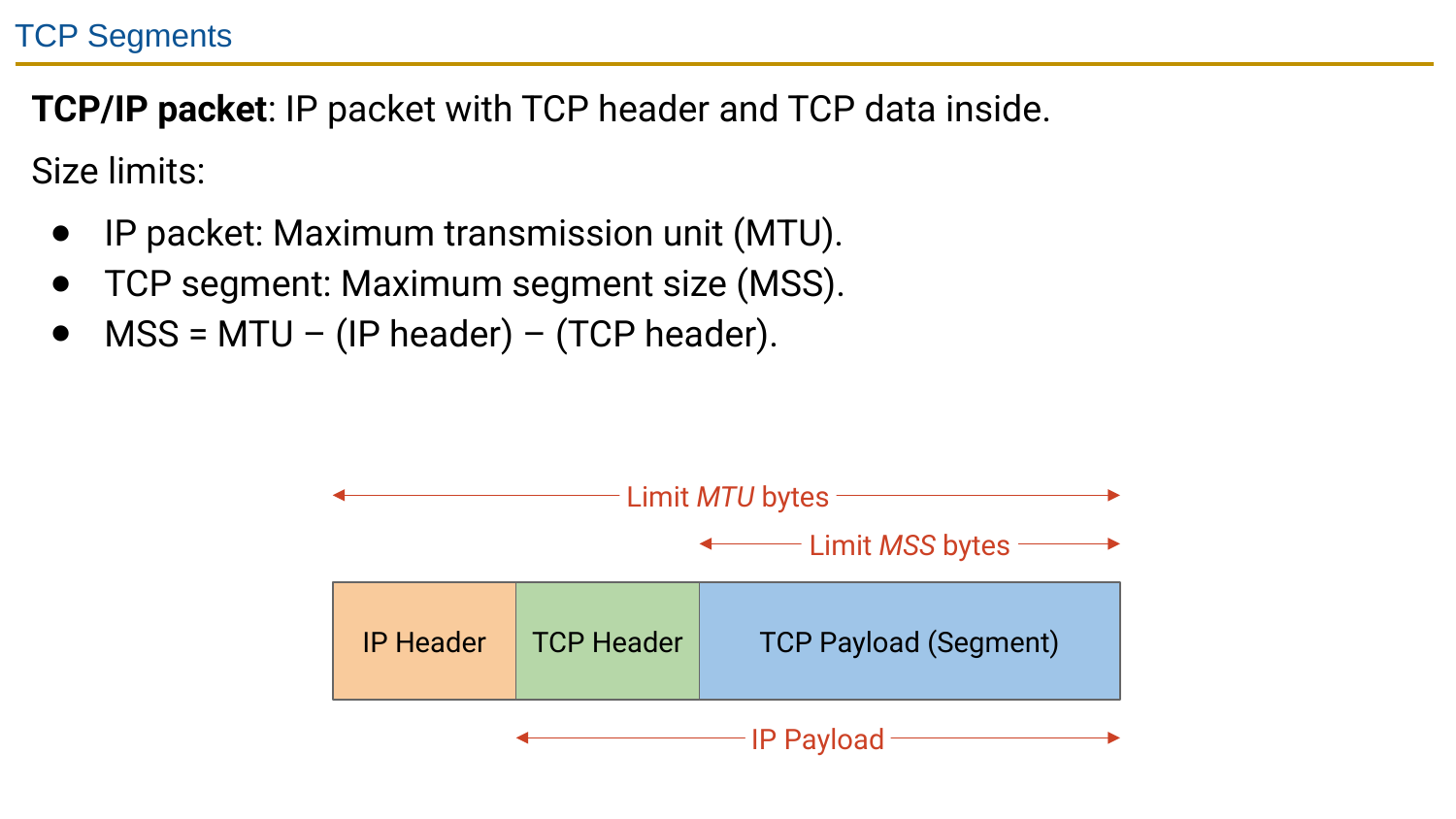

# TCP Segments
TCP/IP packet: IP packet with TCP header and TCP data inside.
Size limits:
IP packet: Maximum transmission unit (MTU).
TCP segment: Maximum segment size (MSS).
MSS = MTU – (IP header) – (TCP header).

Limit MTU bytes
Limit MSS bytes
IP Header
TCP Header
TCP Payload (Segment)
IP Payload